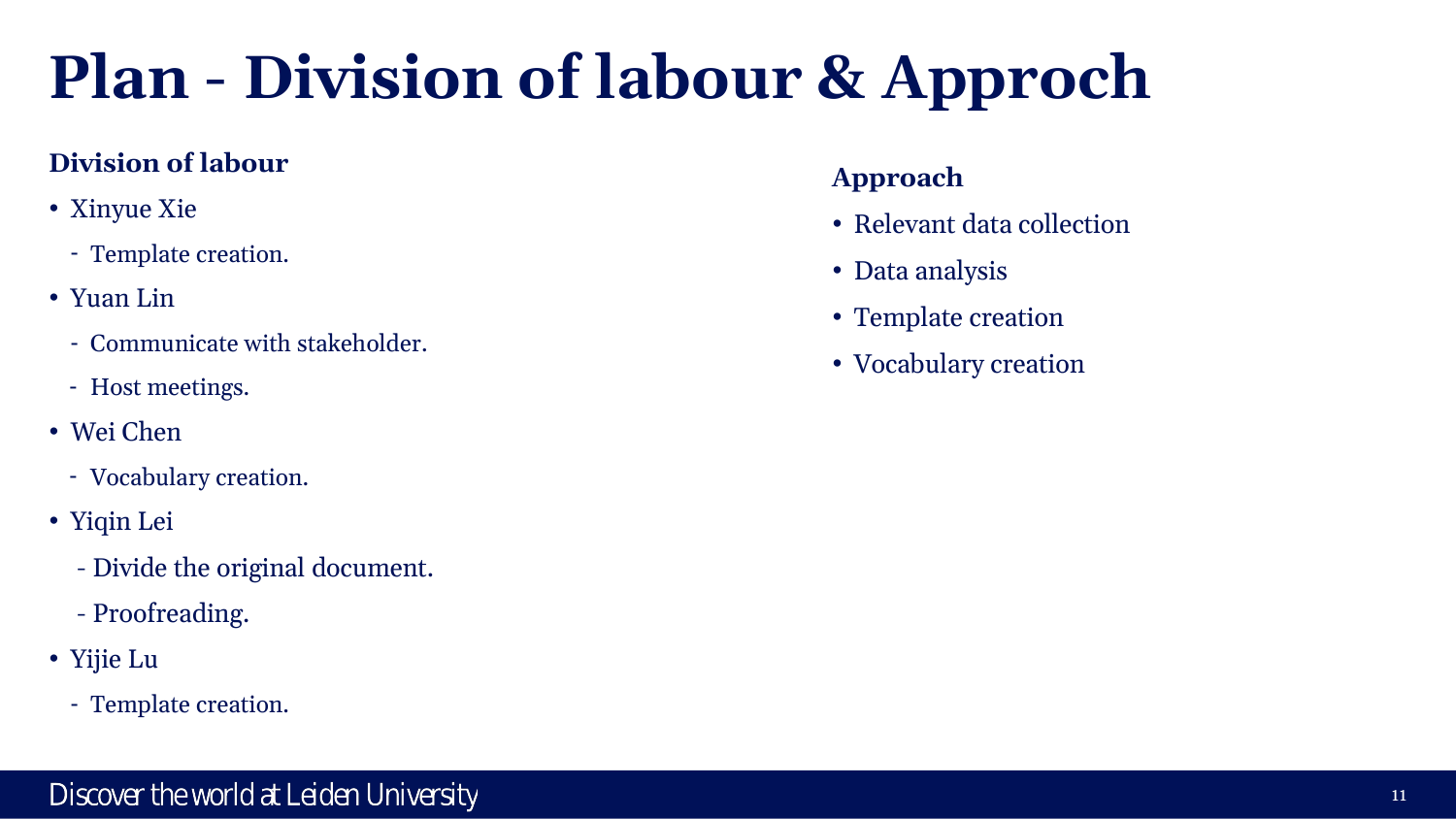

# Plan - Division of labour & Approch
Approach
Relevant data collection
Data analysis
Template creation
Vocabulary creation
Division of labour
Xinyue Xie
Template creation.
Yuan Lin
Communicate with stakeholder.
Host meetings.
Wei Chen
Vocabulary creation.
Yiqin Lei
 - Divide the original document.
 - Proofreading.
Yijie Lu
Template creation.
11